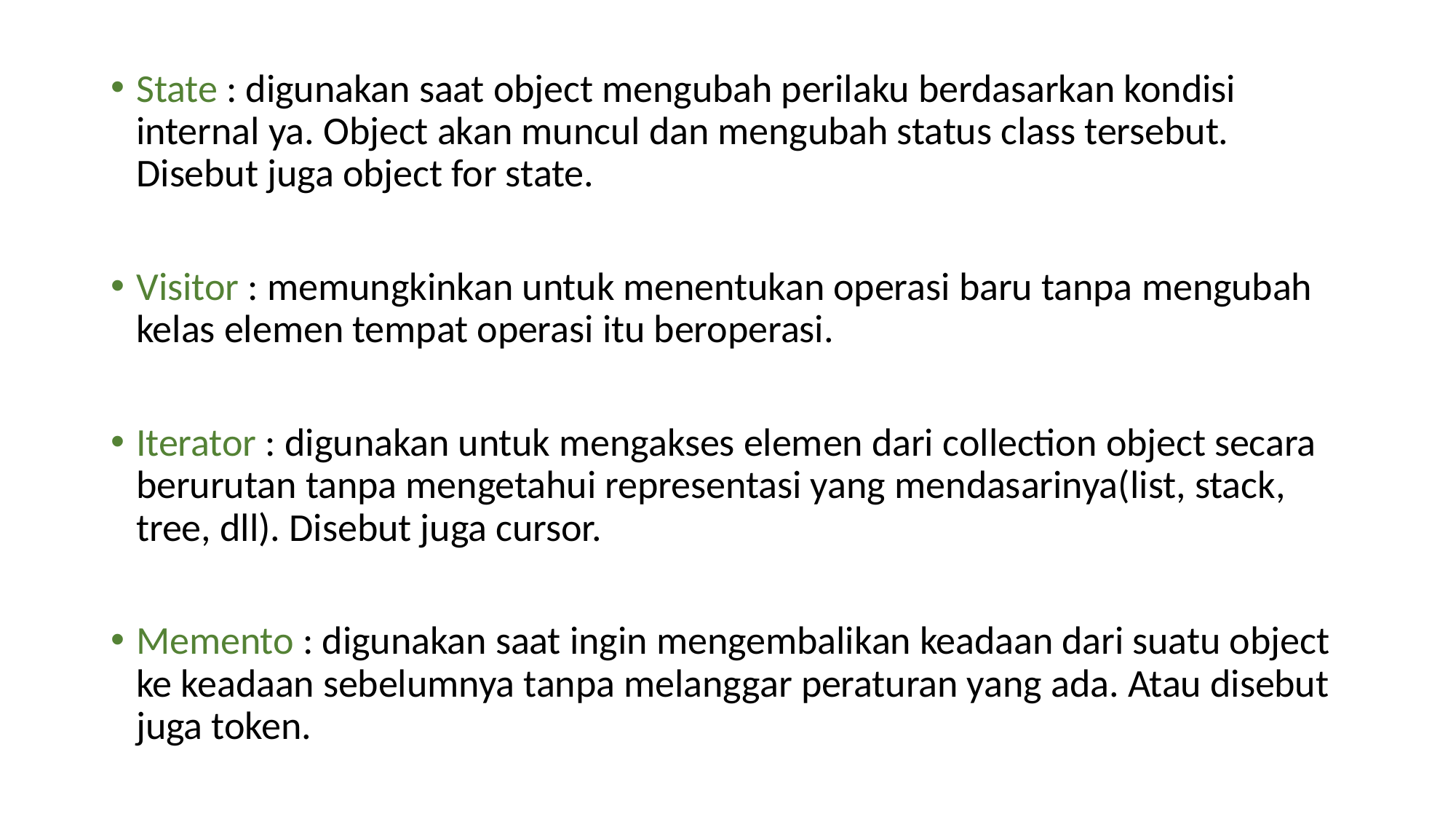

State : digunakan saat object mengubah perilaku berdasarkan kondisi internal ya. Object akan muncul dan mengubah status class tersebut. Disebut juga object for state.

Visitor : memungkinkan untuk menentukan operasi baru tanpa mengubah kelas elemen tempat operasi itu beroperasi.

Iterator : digunakan untuk mengakses elemen dari collection object secara berurutan tanpa mengetahui representasi yang mendasarinya(list, stack, tree, dll). Disebut juga cursor.

Memento : digunakan saat ingin mengembalikan keadaan dari suatu object ke keadaan sebelumnya tanpa melanggar peraturan yang ada. Atau disebut juga token.